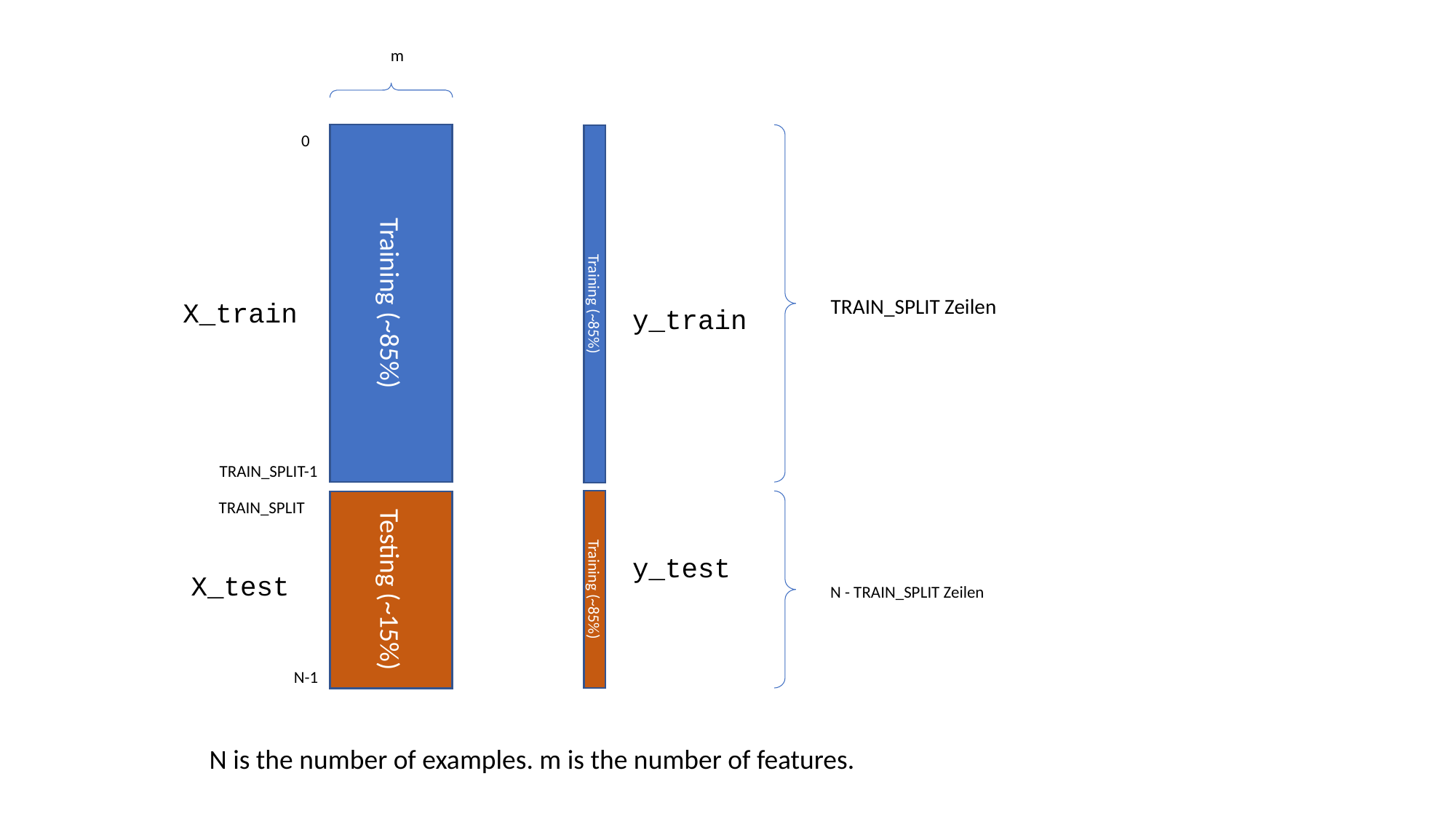

m

0
Training (~85%)
TRAIN_SPLIT Zeilen
X_train
Training (~85%)
y_train
TRAIN_SPLIT-1

TRAIN_SPLIT
Testing (~15%)
y_test
X_test
N - TRAIN_SPLIT Zeilen
Training (~85%)
N-1
N is the number of examples. m is the number of features.